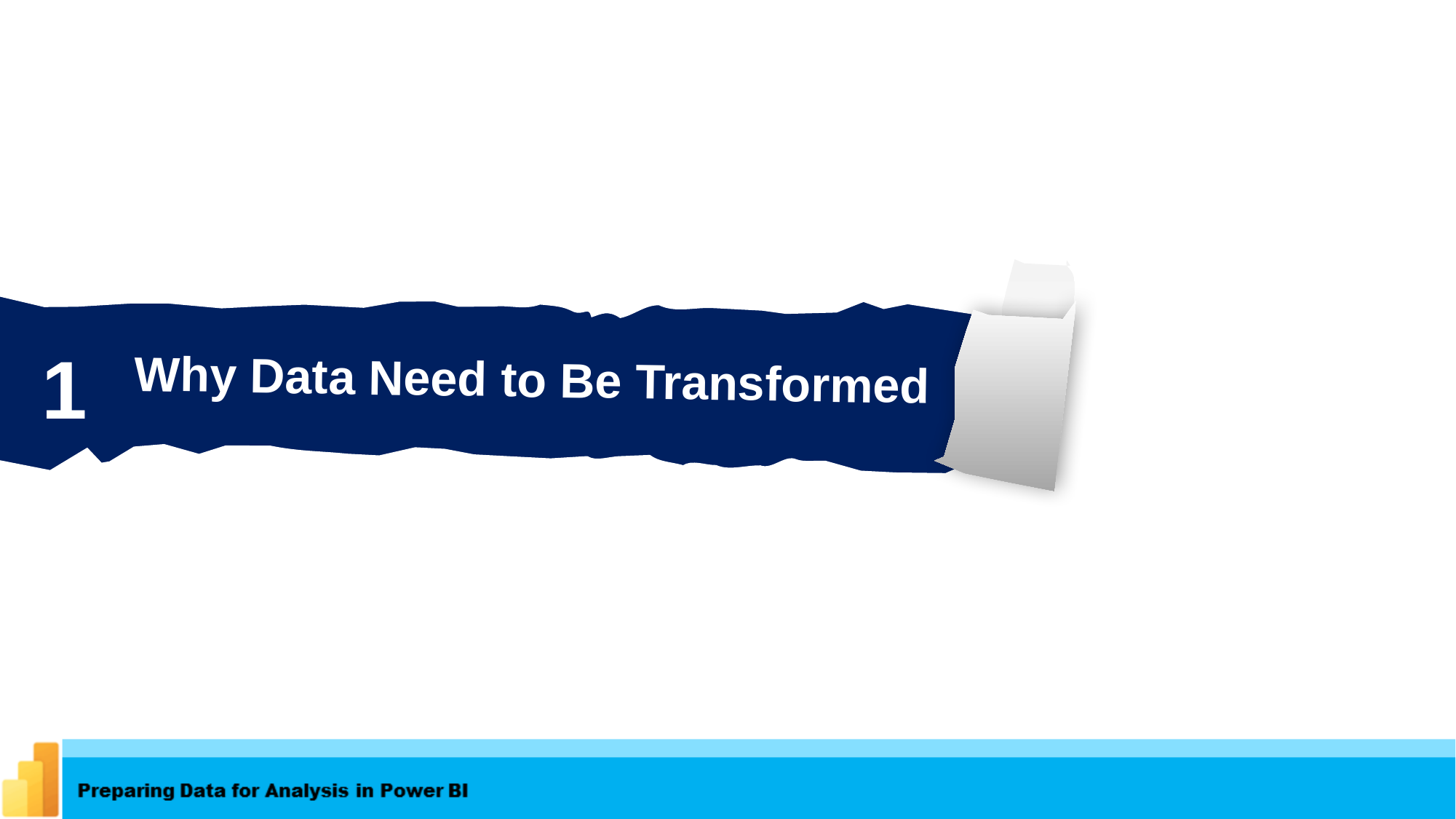

1
Why Data Need to Be Transformed